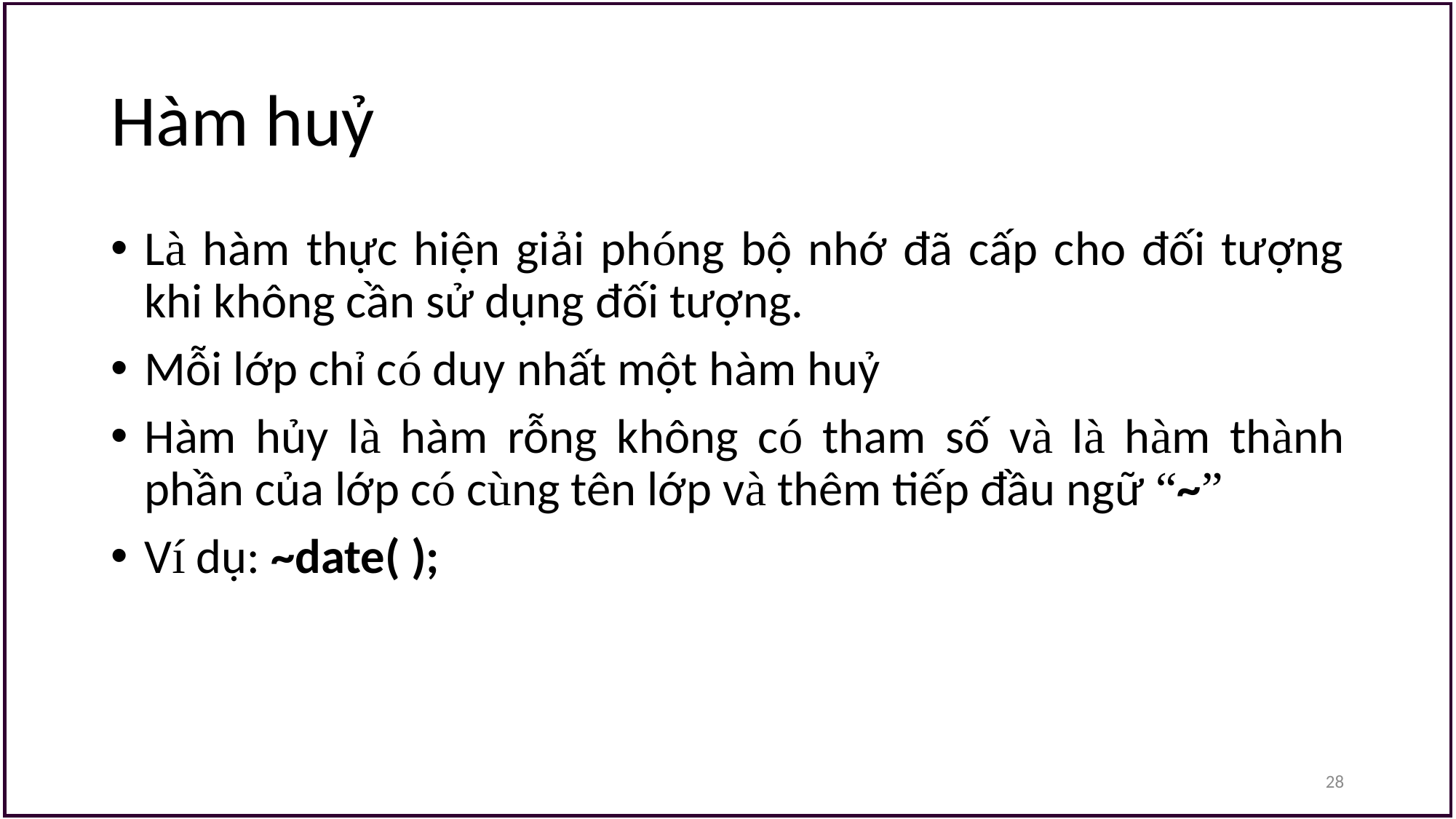

# Hàm huỷ
Là hàm thực hiện giải phóng bộ nhớ đã cấp cho đối tượng khi không cần sử dụng đối tượng.
Mỗi lớp chỉ có duy nhất một hàm huỷ
Hàm hủy là hàm rỗng không có tham số và là hàm thành phần của lớp có cùng tên lớp và thêm tiếp đầu ngữ “~”
Ví dụ: ~date( );
28